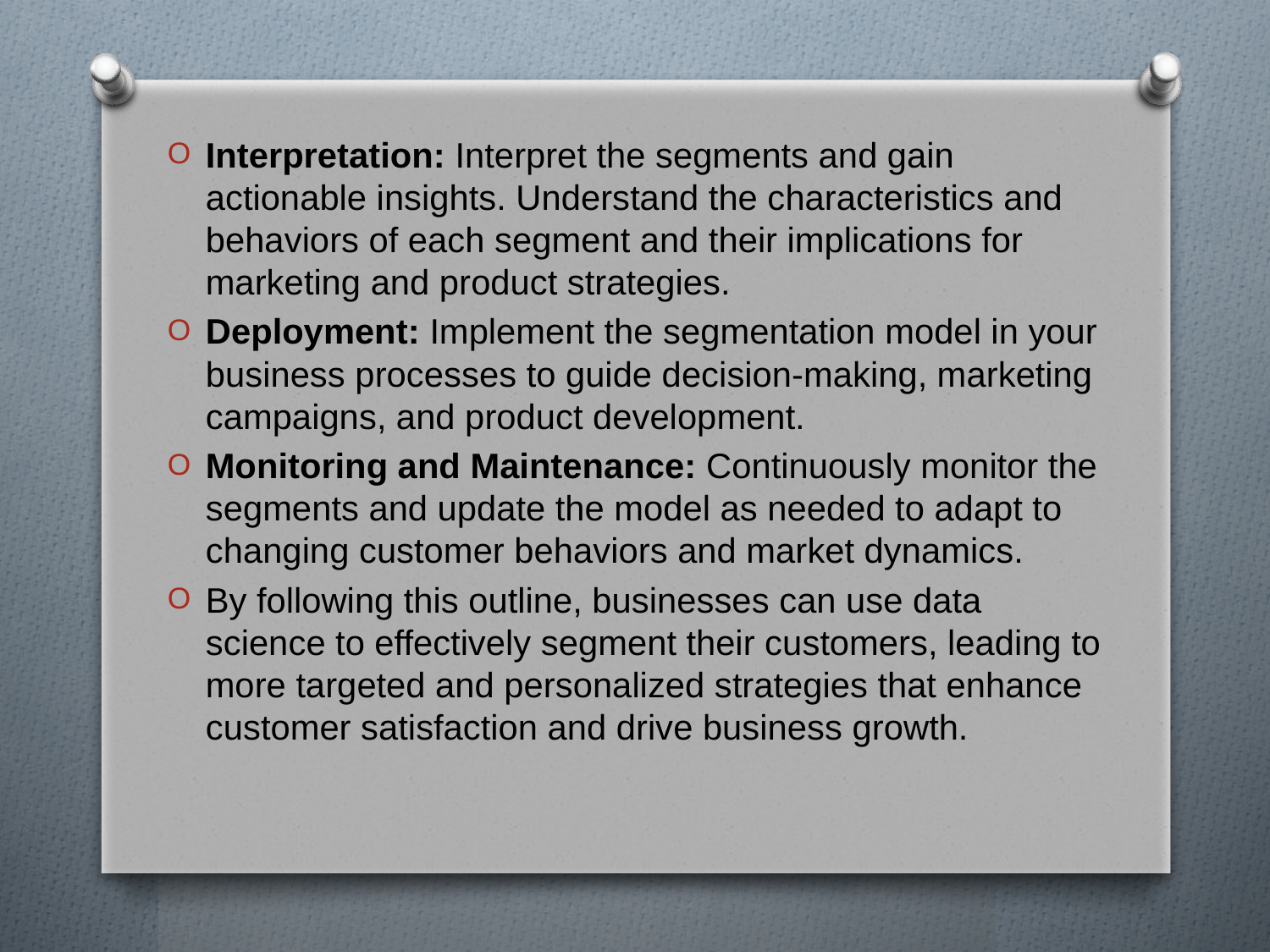

#
Interpretation: Interpret the segments and gain actionable insights. Understand the characteristics and behaviors of each segment and their implications for marketing and product strategies.
Deployment: Implement the segmentation model in your business processes to guide decision-making, marketing campaigns, and product development.
Monitoring and Maintenance: Continuously monitor the segments and update the model as needed to adapt to changing customer behaviors and market dynamics.
By following this outline, businesses can use data science to effectively segment their customers, leading to more targeted and personalized strategies that enhance customer satisfaction and drive business growth.